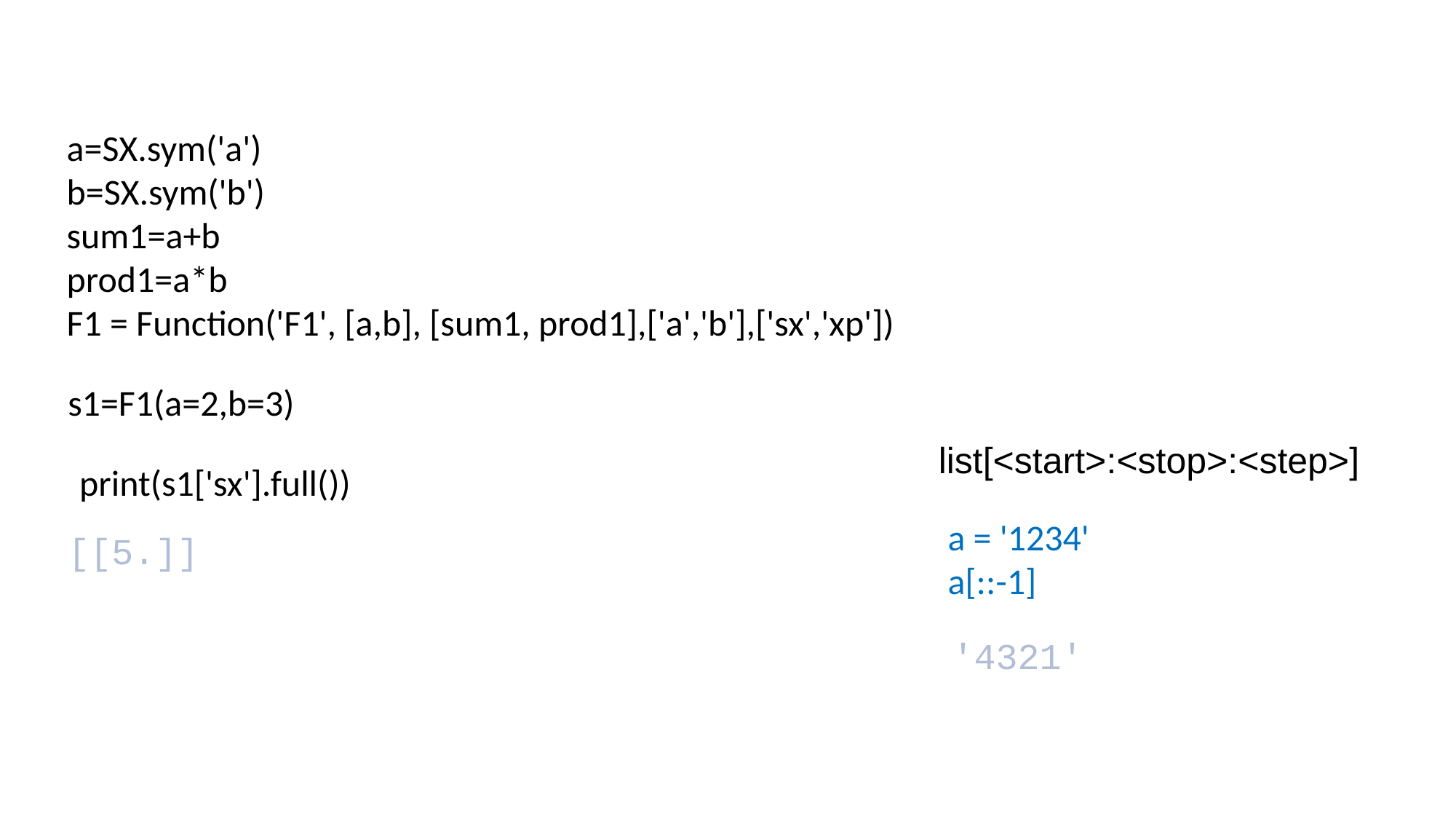

a=SX.sym('a')
b=SX.sym('b')
sum1=a+b
prod1=a*b
F1 = Function('F1', [a,b], [sum1, prod1],['a','b'],['sx','xp'])
s1=F1(a=2,b=3)
list[<start>:<stop>:<step>]
print(s1['sx'].full())
a = '1234'
a[::-1]
[[5.]]
'4321'